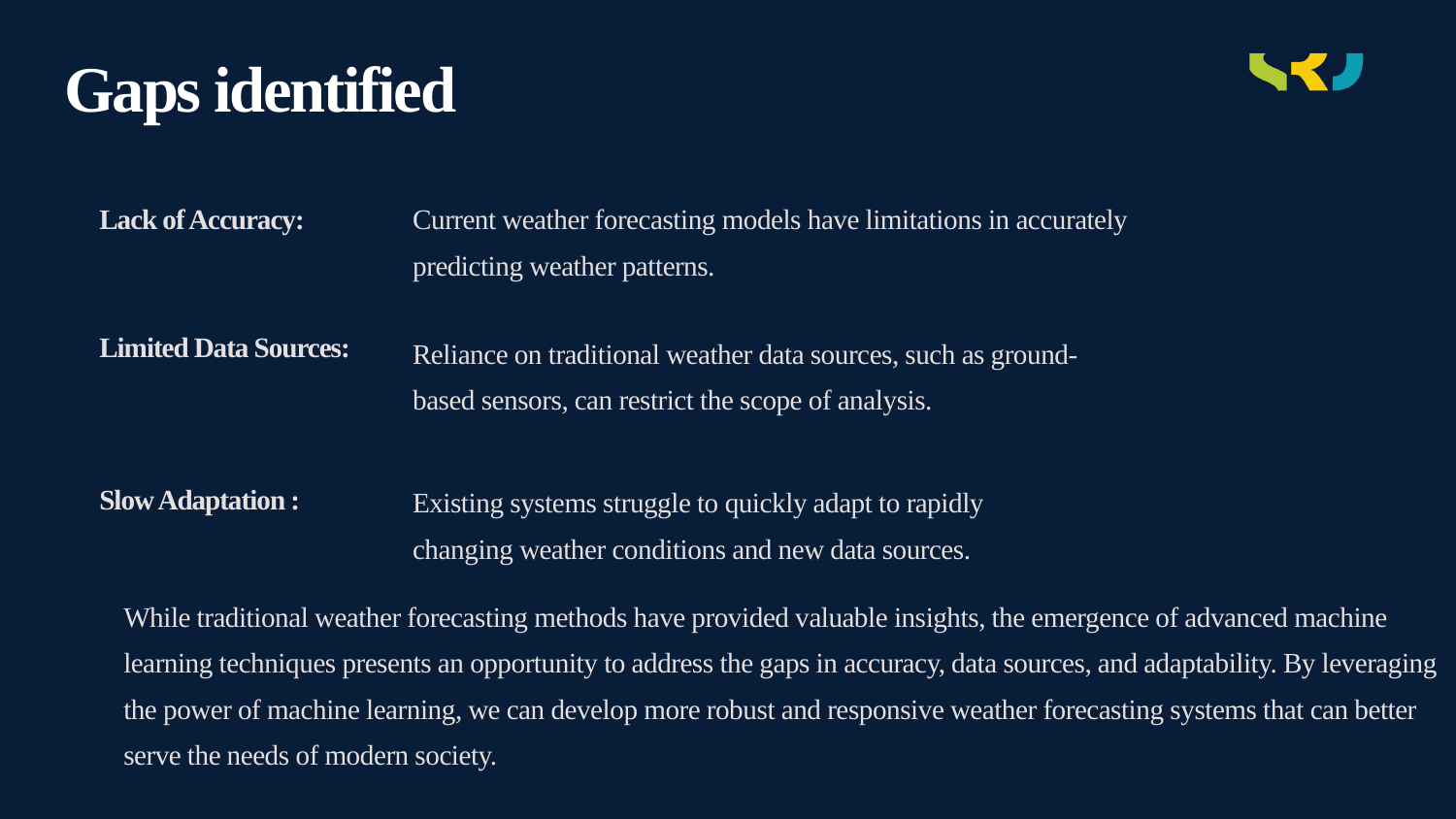

# Gaps identified
Current weather forecasting models have limitations in accurately predicting weather patterns.
Lack of Accuracy:
Limited Data Sources:
Reliance on traditional weather data sources, such as ground-based sensors, can restrict the scope of analysis.
Slow Adaptation :
Existing systems struggle to quickly adapt to rapidly changing weather conditions and new data sources.
While traditional weather forecasting methods have provided valuable insights, the emergence of advanced machine learning techniques presents an opportunity to address the gaps in accuracy, data sources, and adaptability. By leveraging the power of machine learning, we can develop more robust and responsive weather forecasting systems that can better serve the needs of modern society.